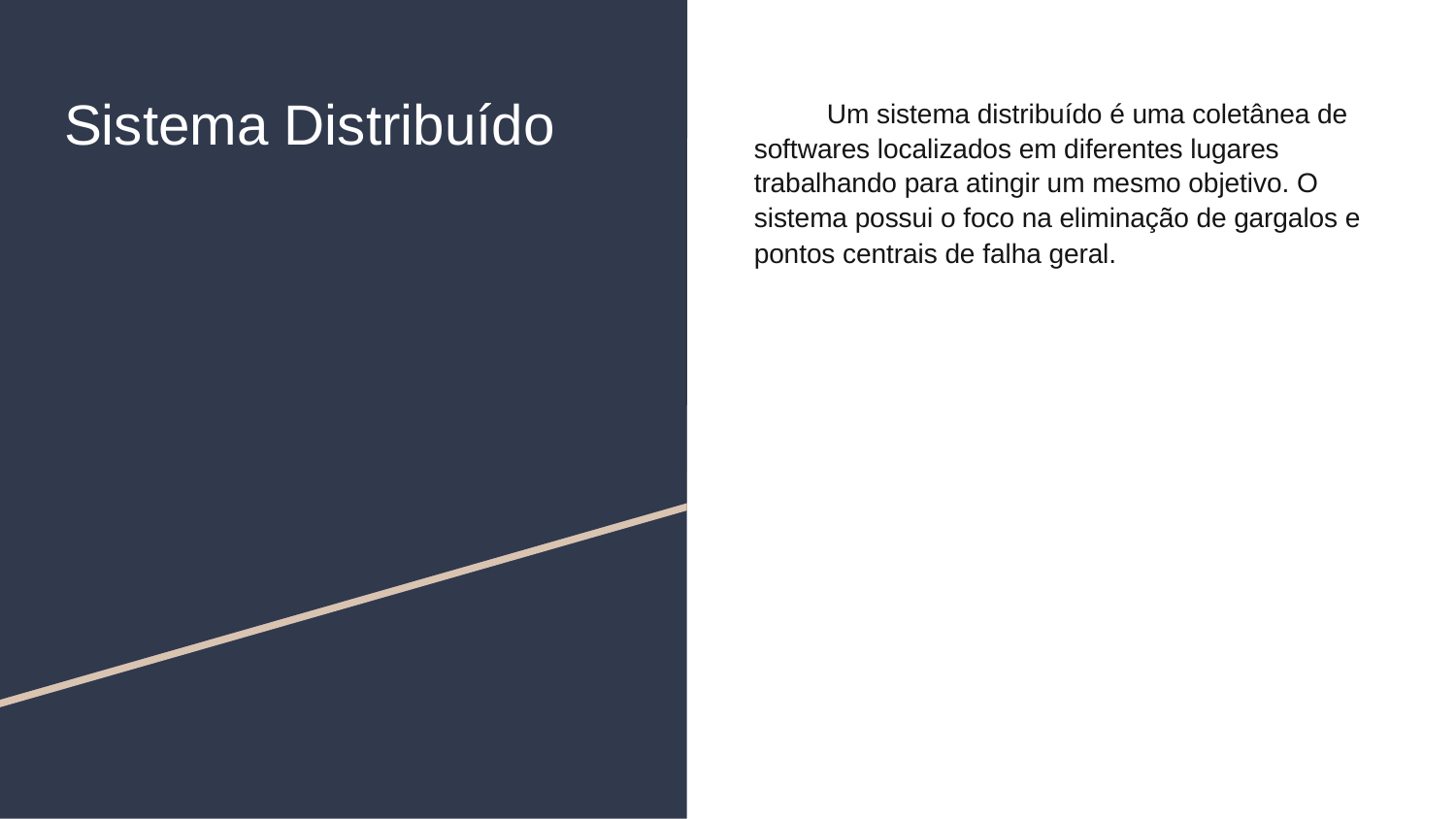

# Sistema Distribuído
Um sistema distribuído é uma coletânea de softwares localizados em diferentes lugares trabalhando para atingir um mesmo objetivo. O sistema possui o foco na eliminação de gargalos e pontos centrais de falha geral.